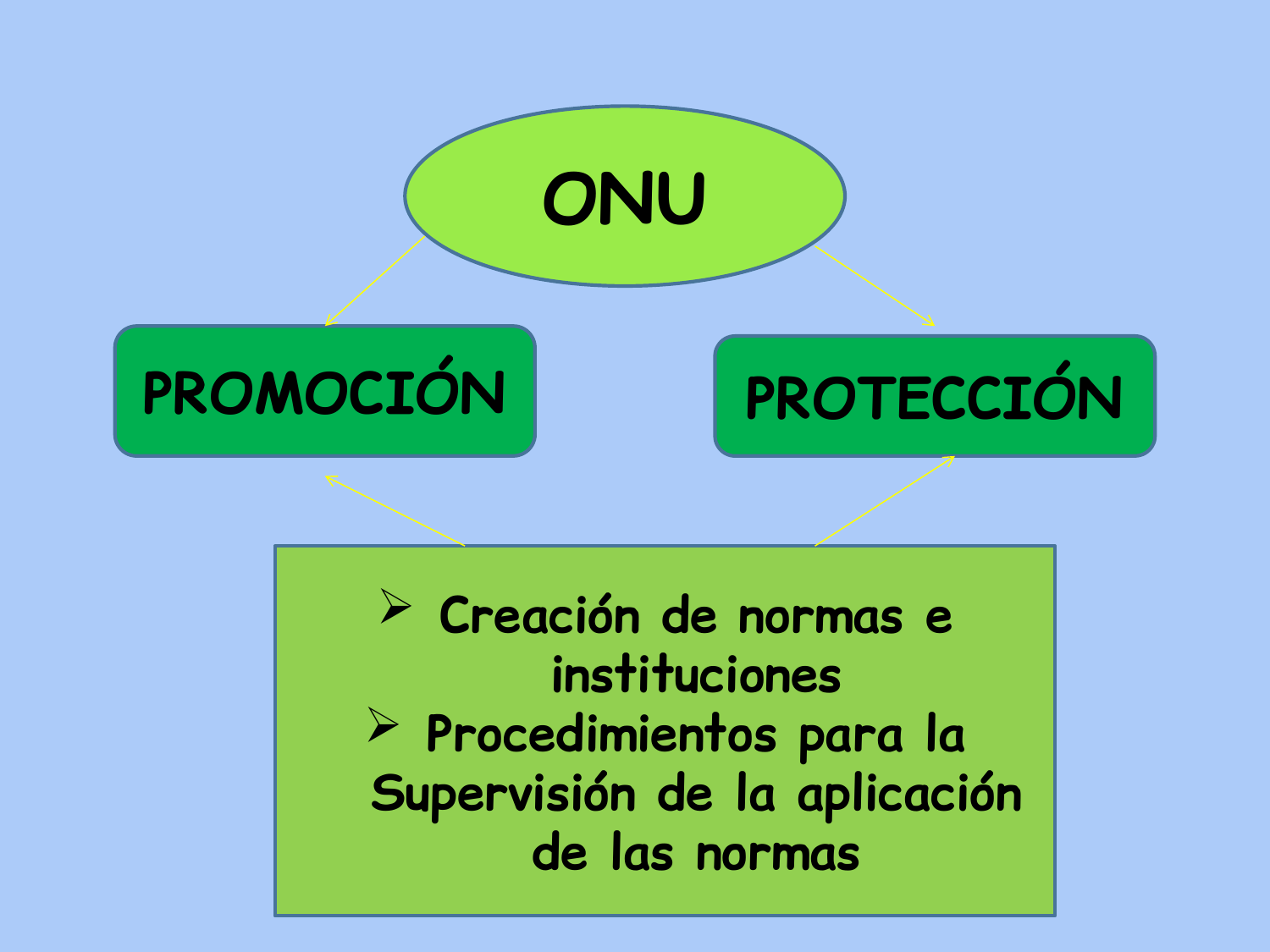

ONU
PROMOCIÓN
PROTECCIÓN
Creación de normas e instituciones
Procedimientos para la Supervisión de la aplicación de las normas